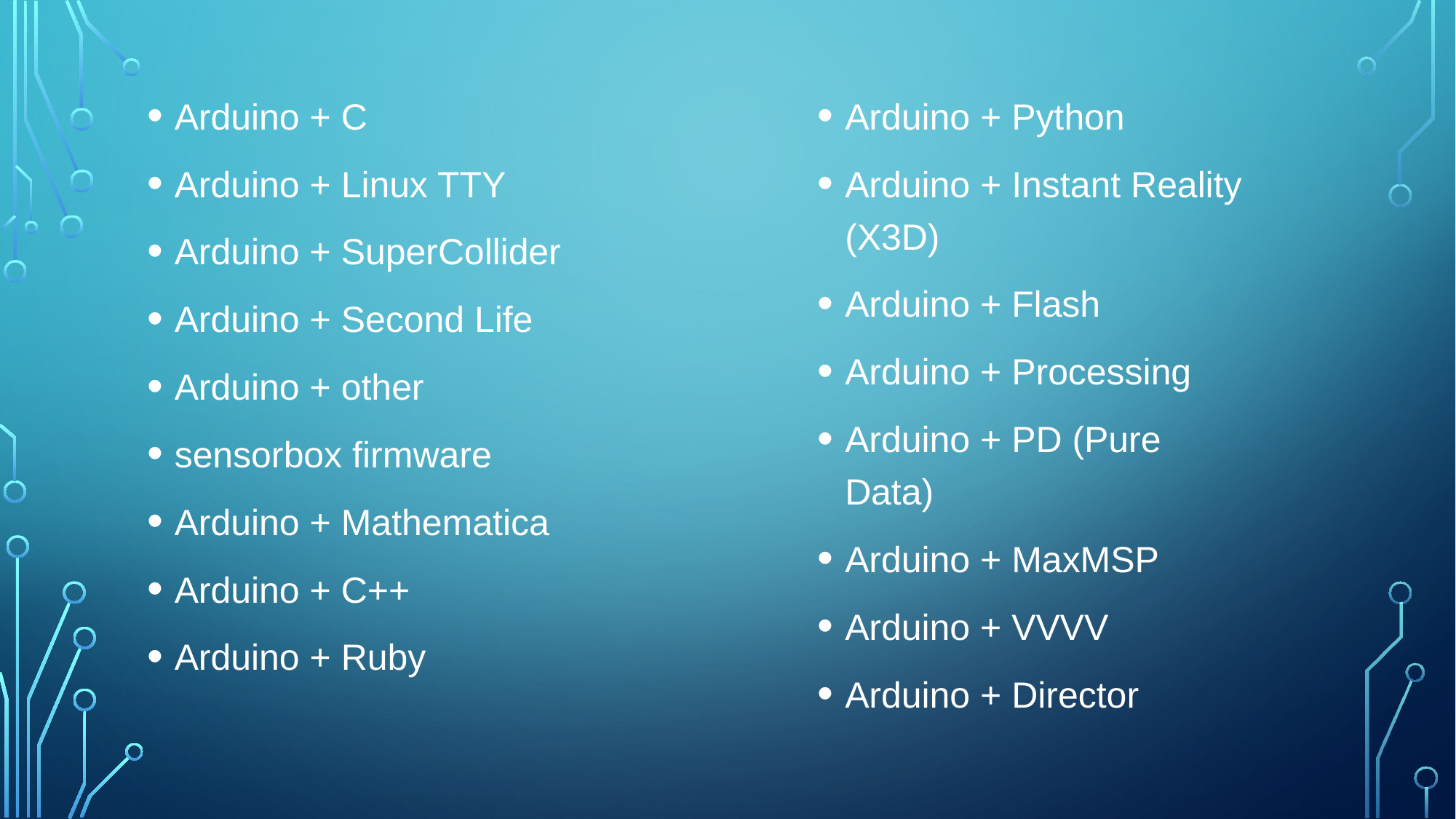

Arduino + C
Arduino + Linux TTY
Arduino + SuperCollider
Arduino + Second Life
Arduino + other
sensorbox firmware
Arduino + Mathematica
Arduino + C++
Arduino + Ruby
Arduino + Python
Arduino + Instant Reality (X3D)
Arduino + Flash
Arduino + Processing
Arduino + PD (Pure Data)
Arduino + MaxMSP
Arduino + VVVV
Arduino + Director